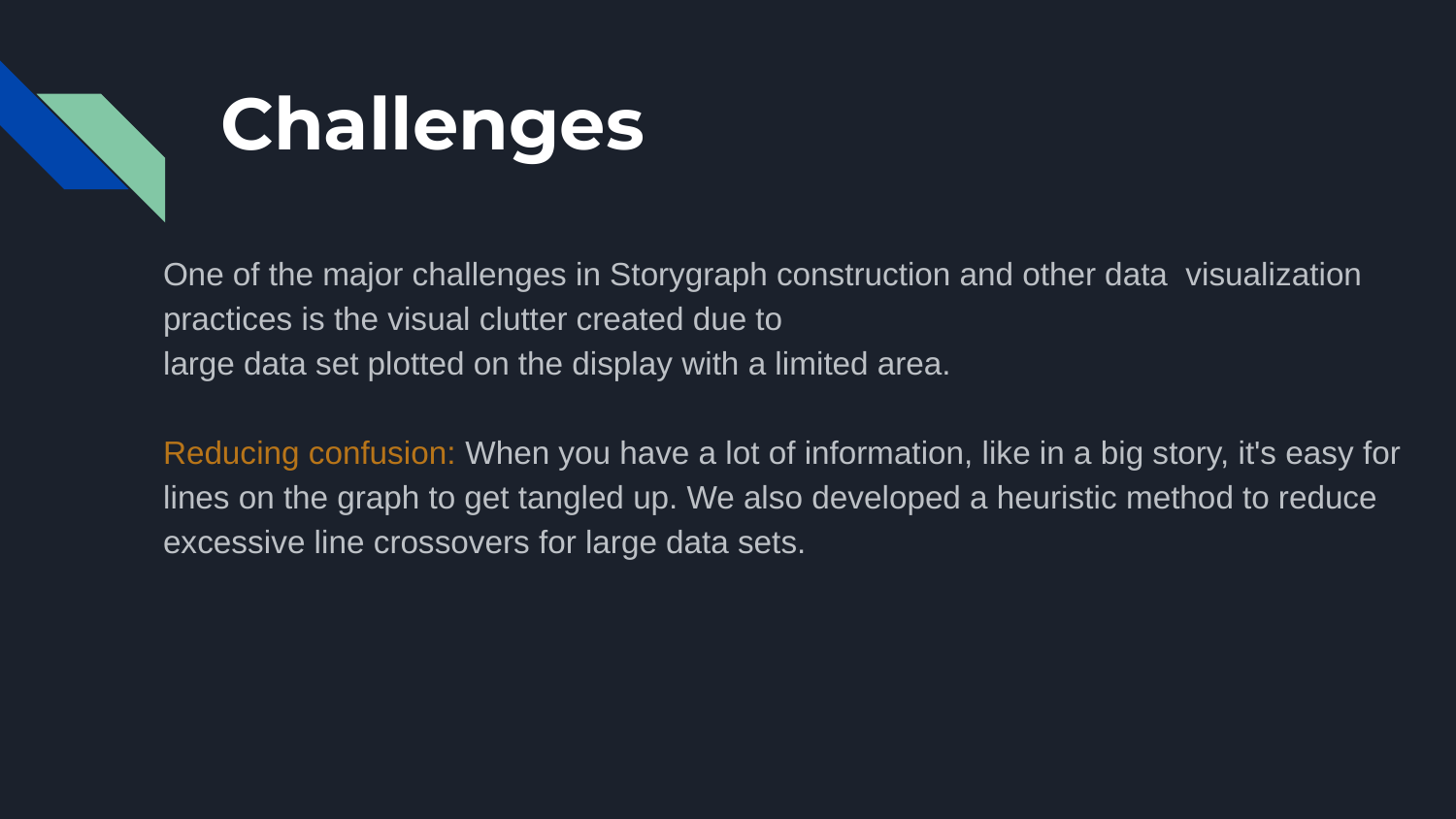

# Challenges

One of the major challenges in Storygraph construction and other data  visualization practices is the visual clutter created due to
large data set plotted on the display with a limited area.

Reducing confusion: When you have a lot of information, like in a big story, it's easy for lines on the graph to get tangled up. We also developed a heuristic method to reduce excessive line crossovers for large data sets.